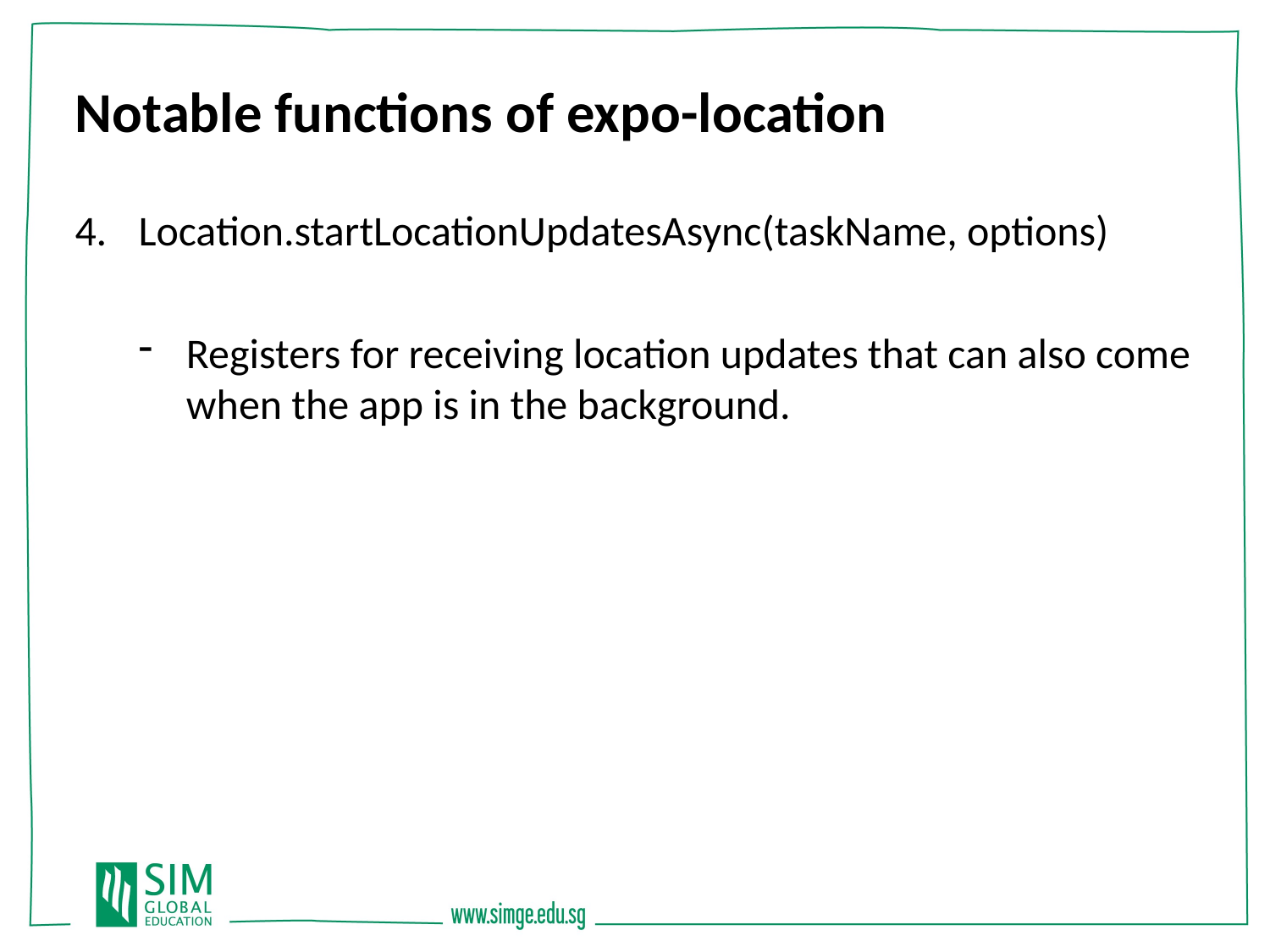

Notable functions of expo-location
Location.startLocationUpdatesAsync(taskName, options)

Registers for receiving location updates that can also come when the app is in the background.